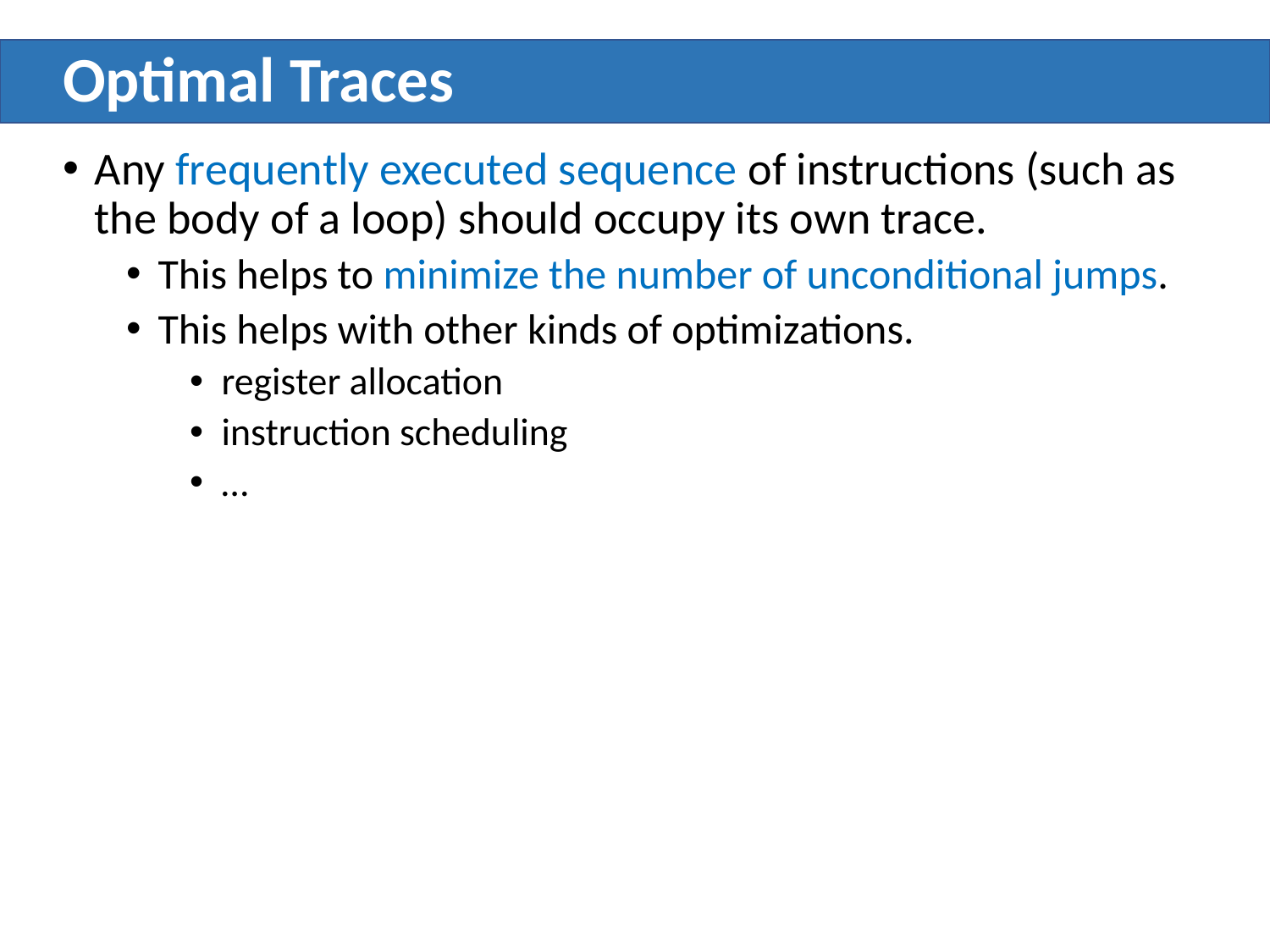

# Optimal Traces
Any frequently executed sequence of instructions (such as the body of a loop) should occupy its own trace.
This helps to minimize the number of unconditional jumps.
This helps with other kinds of optimizations.
register allocation
instruction scheduling
…